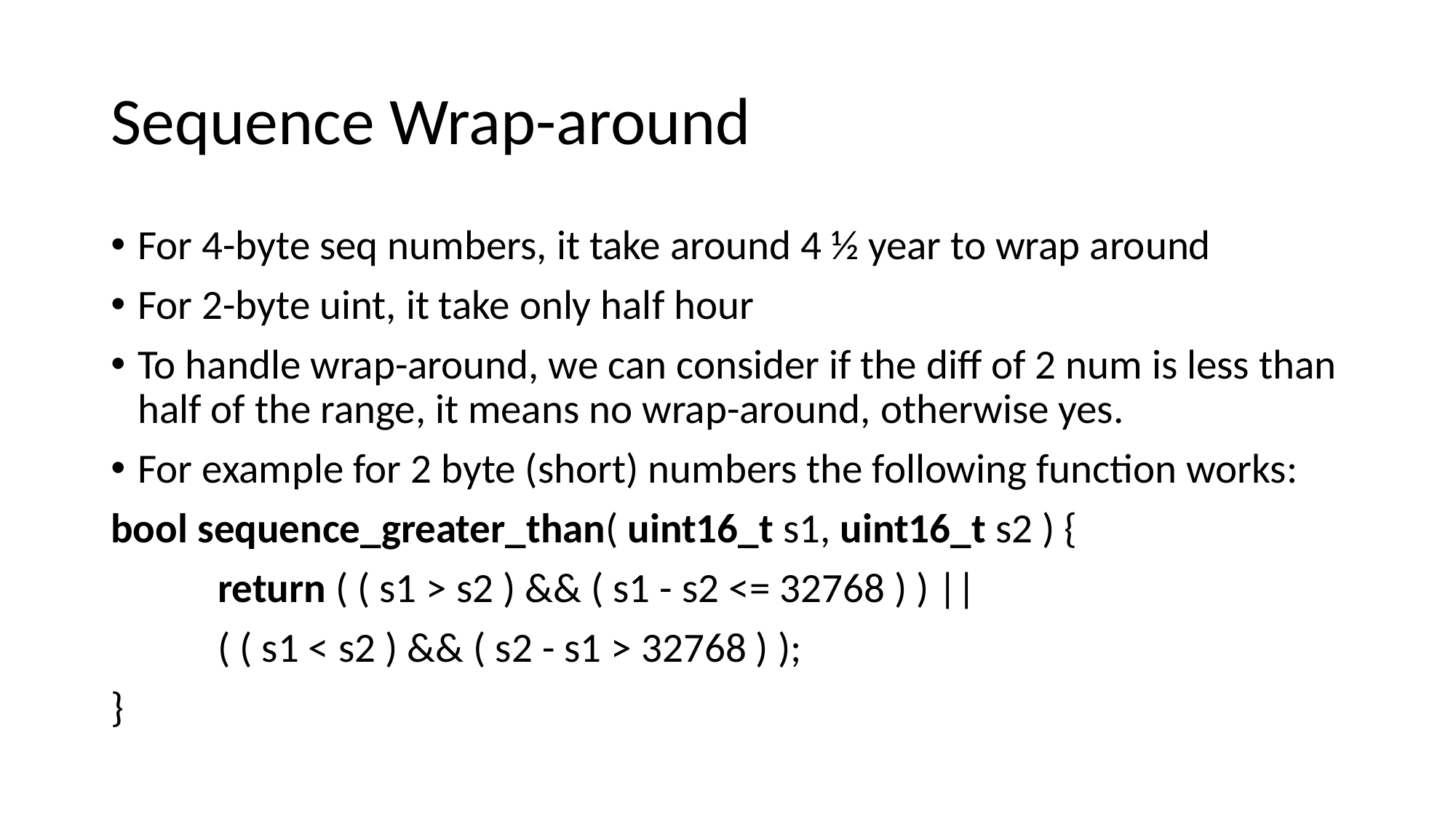

# Sequence Wrap-around
For 4-byte seq numbers, it take around 4 ½ year to wrap around
For 2-byte uint, it take only half hour
To handle wrap-around, we can consider if the diff of 2 num is less than half of the range, it means no wrap-around, otherwise yes.
For example for 2 byte (short) numbers the following function works:
bool sequence_greater_than( uint16_t s1, uint16_t s2 ) {
	return ( ( s1 > s2 ) && ( s1 - s2 <= 32768 ) ) ||
		( ( s1 < s2 ) && ( s2 - s1 > 32768 ) );
}